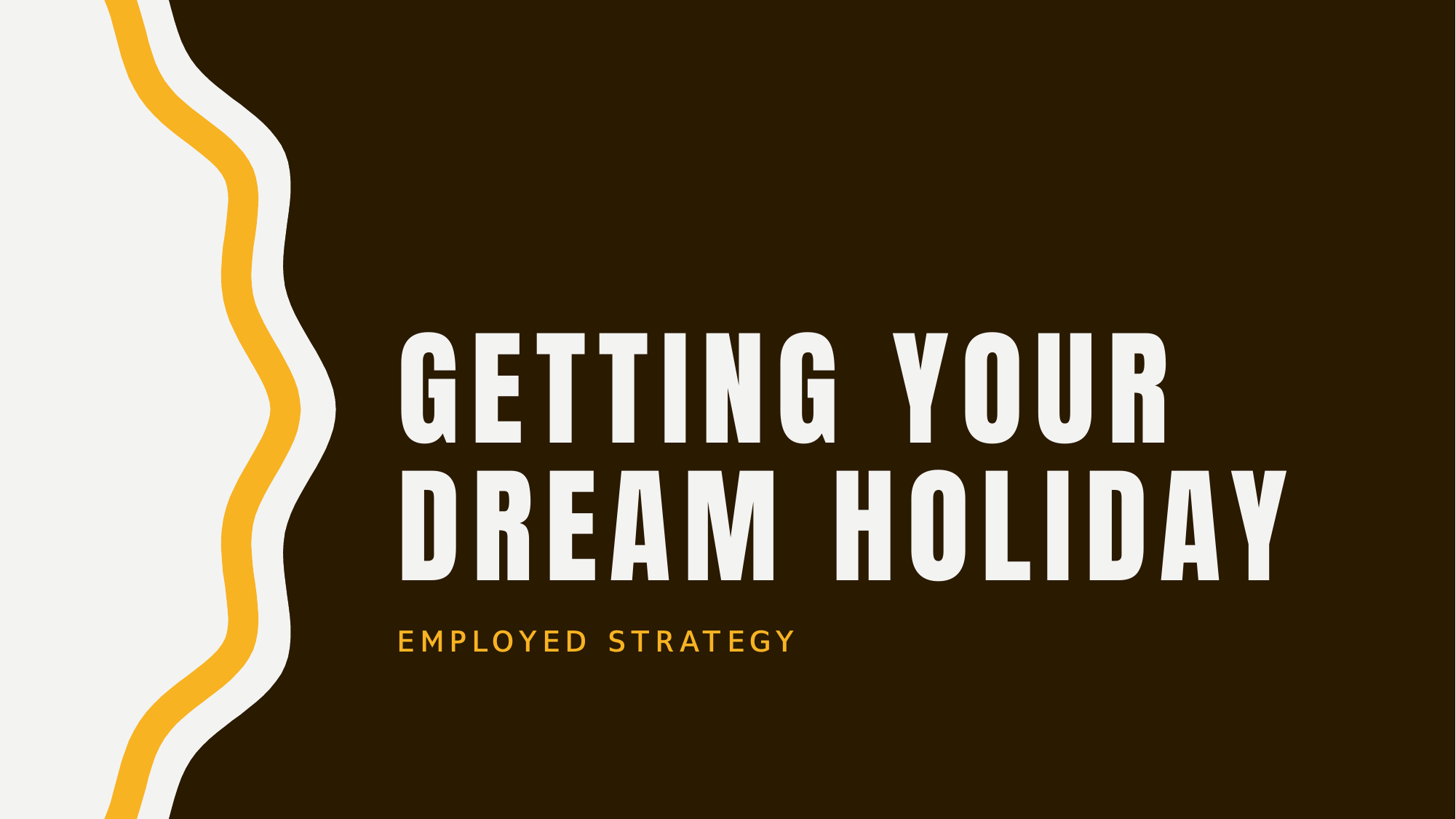

# Getting your Dream holiday
Employed Strategy